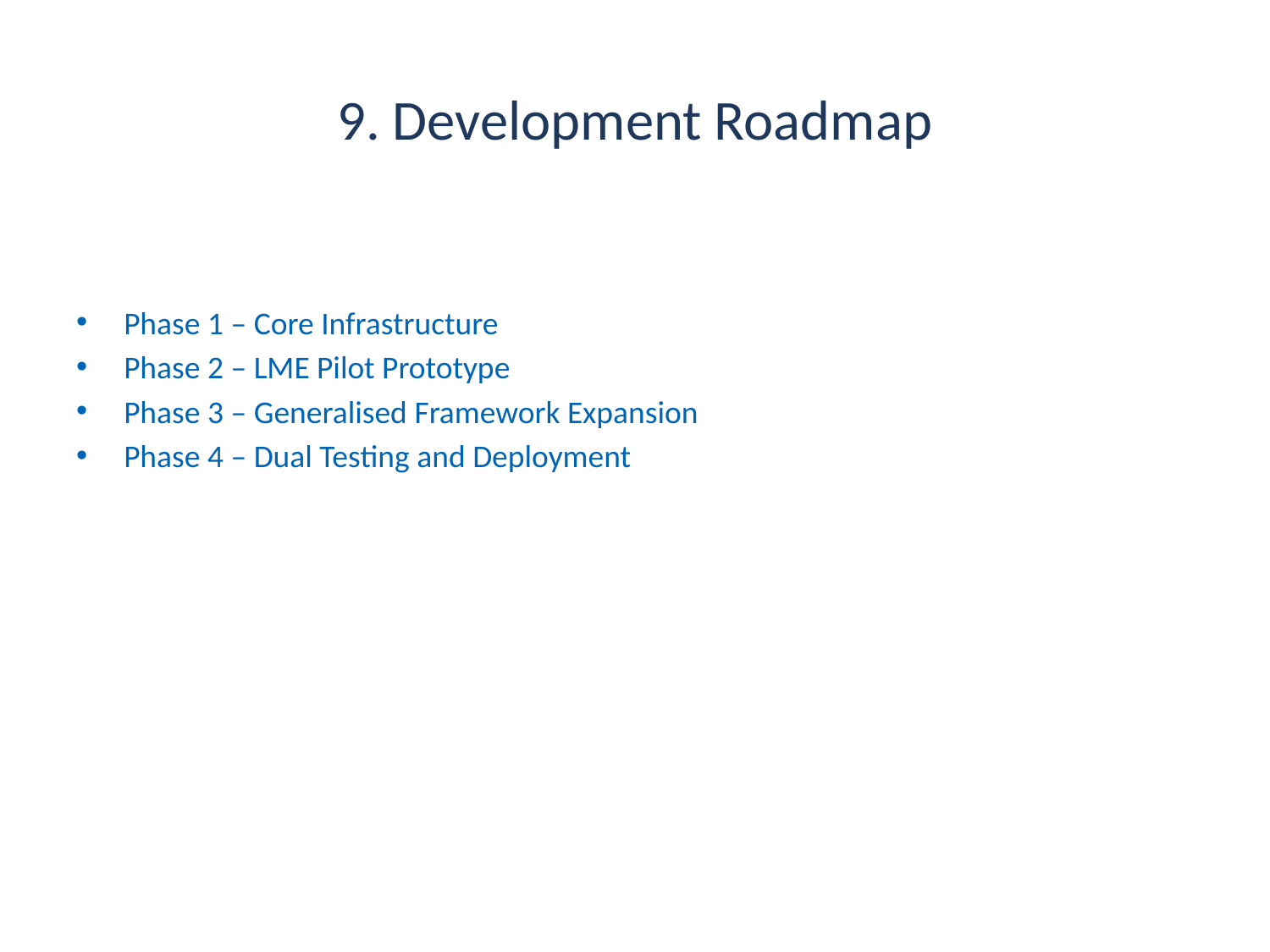

# 9. Development Roadmap

Phase 1 – Core Infrastructure
Phase 2 – LME Pilot Prototype
Phase 3 – Generalised Framework Expansion
Phase 4 – Dual Testing and Deployment